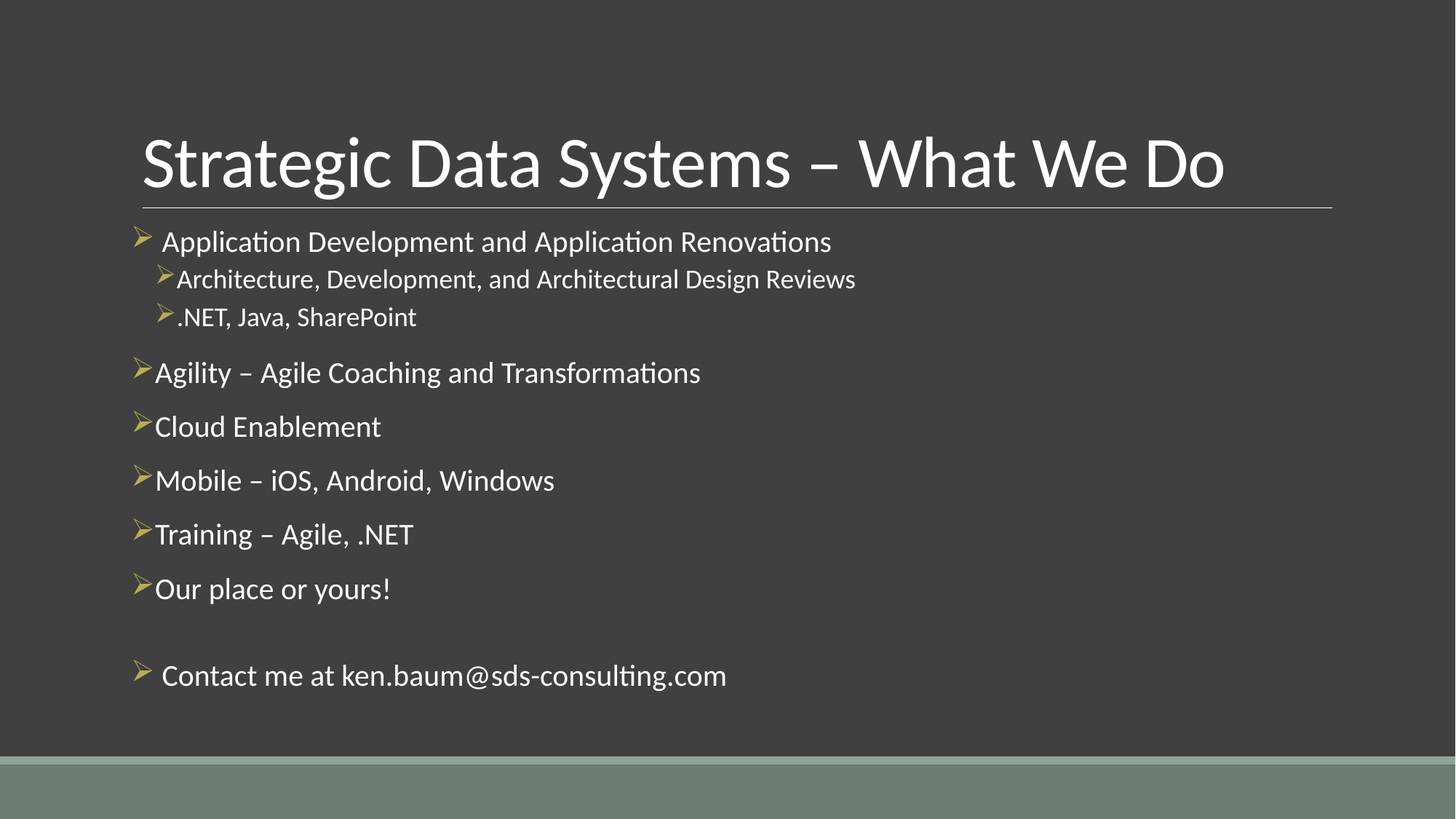

# Strategic Data Systems – What We Do
 Application Development and Application Renovations
Architecture, Development, and Architectural Design Reviews
.NET, Java, SharePoint
Agility – Agile Coaching and Transformations
Cloud Enablement
Mobile – iOS, Android, Windows
Training – Agile, .NET
Our place or yours!
 Contact me at ken.baum@sds-consulting.com